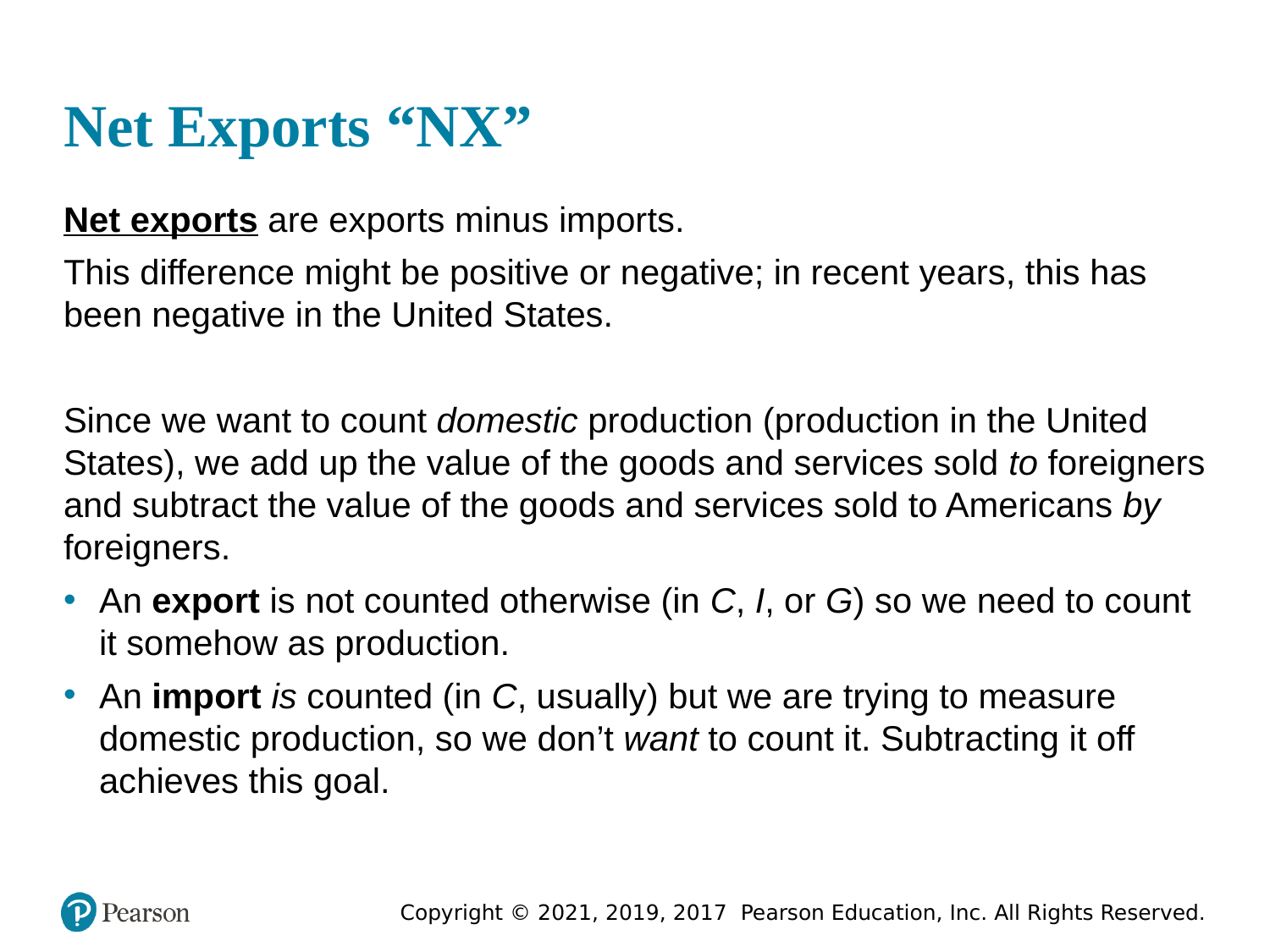

# Net Exports “NX”
Net exports are exports minus imports.
This difference might be positive or negative; in recent years, this has been negative in the United States.

Since we want to count domestic production (production in the United States), we add up the value of the goods and services sold to foreigners and subtract the value of the goods and services sold to Americans by foreigners.
An export is not counted otherwise (in C, I, or G) so we need to count it somehow as production.
An import is counted (in C, usually) but we are trying to measure domestic production, so we don’t want to count it. Subtracting it off achieves this goal.